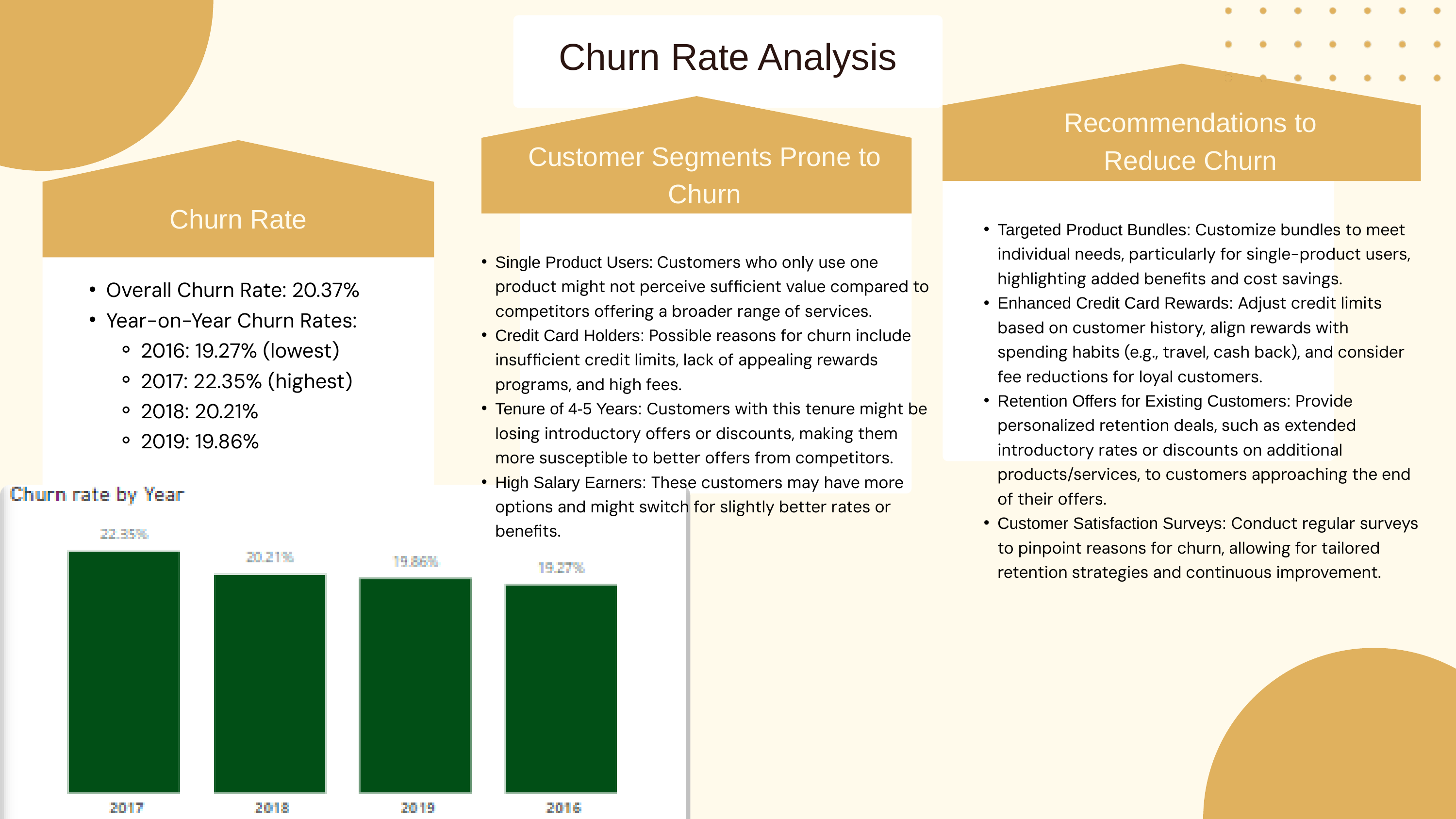

Churn Rate Analysis

Recommendations to Reduce Churn
Customer Segments Prone to Churn

Churn Rate
Targeted Product Bundles: Customize bundles to meet individual needs, particularly for single-product users, highlighting added benefits and cost savings.
Enhanced Credit Card Rewards: Adjust credit limits based on customer history, align rewards with spending habits (e.g., travel, cash back), and consider fee reductions for loyal customers.
Retention Offers for Existing Customers: Provide personalized retention deals, such as extended introductory rates or discounts on additional products/services, to customers approaching the end of their offers.
Customer Satisfaction Surveys: Conduct regular surveys to pinpoint reasons for churn, allowing for tailored retention strategies and continuous improvement.

Single Product Users: Customers who only use one product might not perceive sufficient value compared to competitors offering a broader range of services.
Credit Card Holders: Possible reasons for churn include insufficient credit limits, lack of appealing rewards programs, and high fees.
Tenure of 4-5 Years: Customers with this tenure might be losing introductory offers or discounts, making them more susceptible to better offers from competitors.
High Salary Earners: These customers may have more options and might switch for slightly better rates or benefits.
Overall Churn Rate: 20.37%
Year-on-Year Churn Rates:
2016: 19.27% (lowest)
2017: 22.35% (highest)
2018: 20.21%
2019: 19.86%